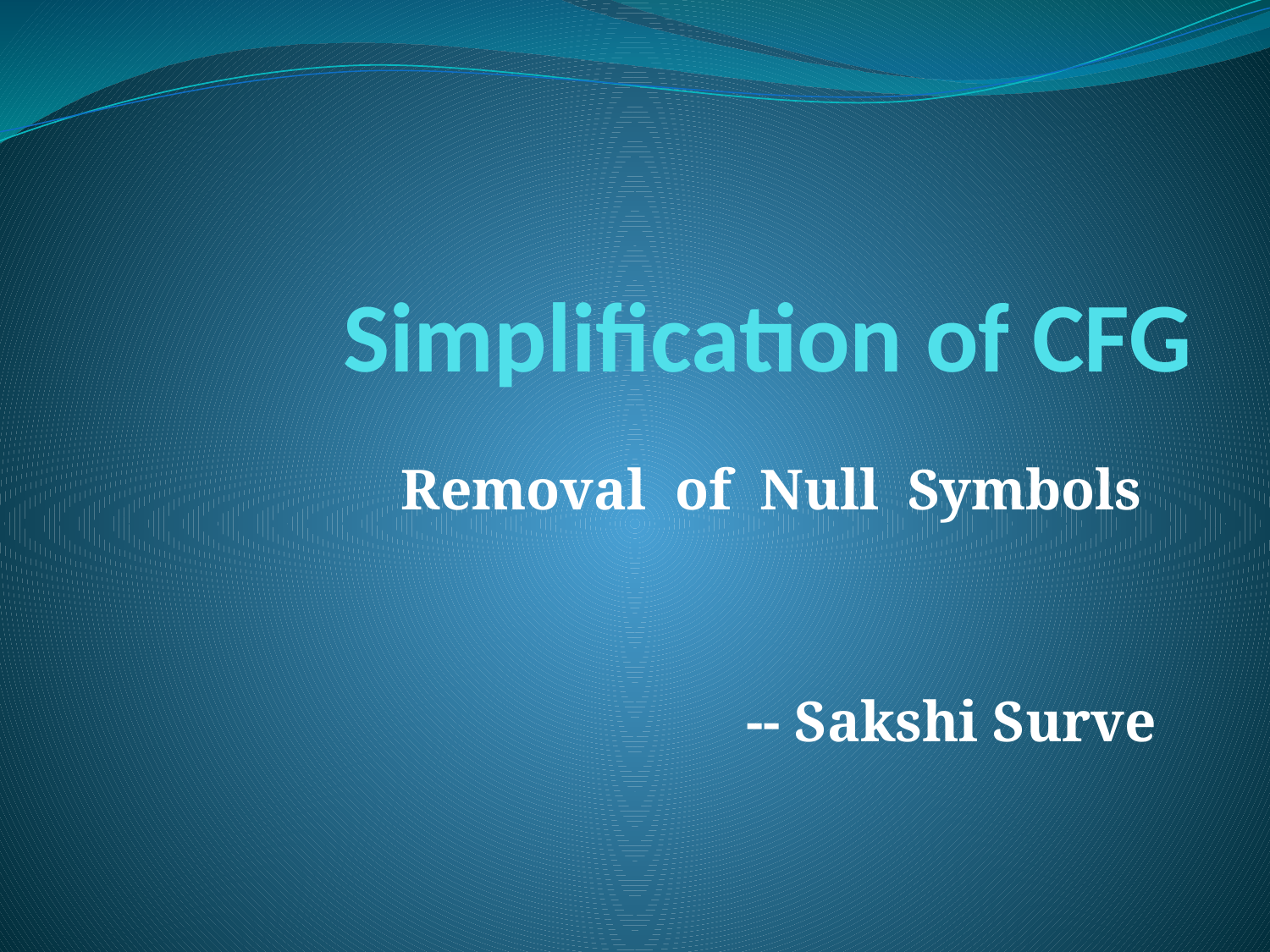

# Simplification of CFG
Removal  of  Null  Symbols

-- Sakshi Surve